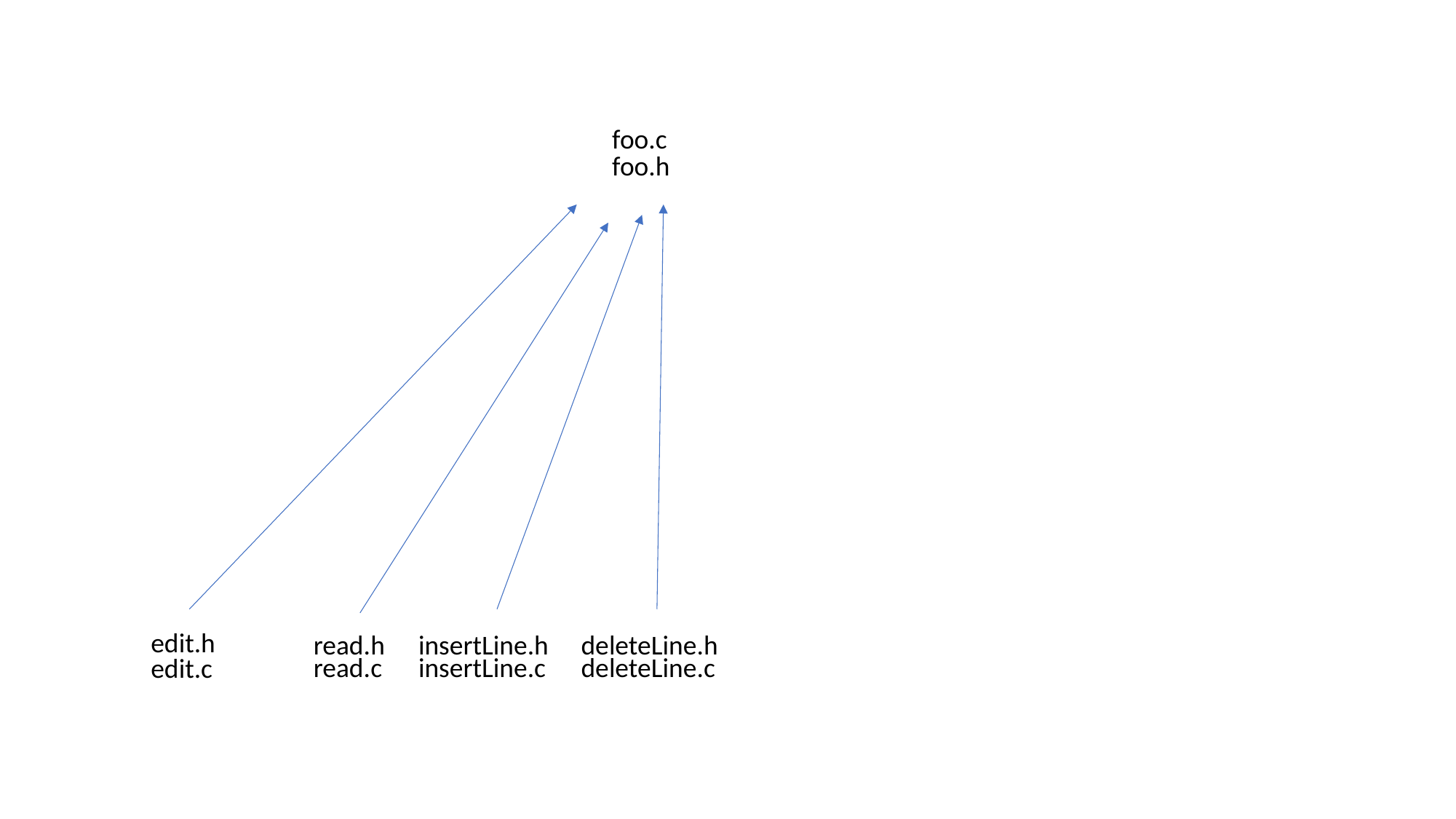

foo.c
foo.h
edit.h
read.h
insertLine.h
deleteLine.h
read.c
insertLine.c
deleteLine.c
edit.c